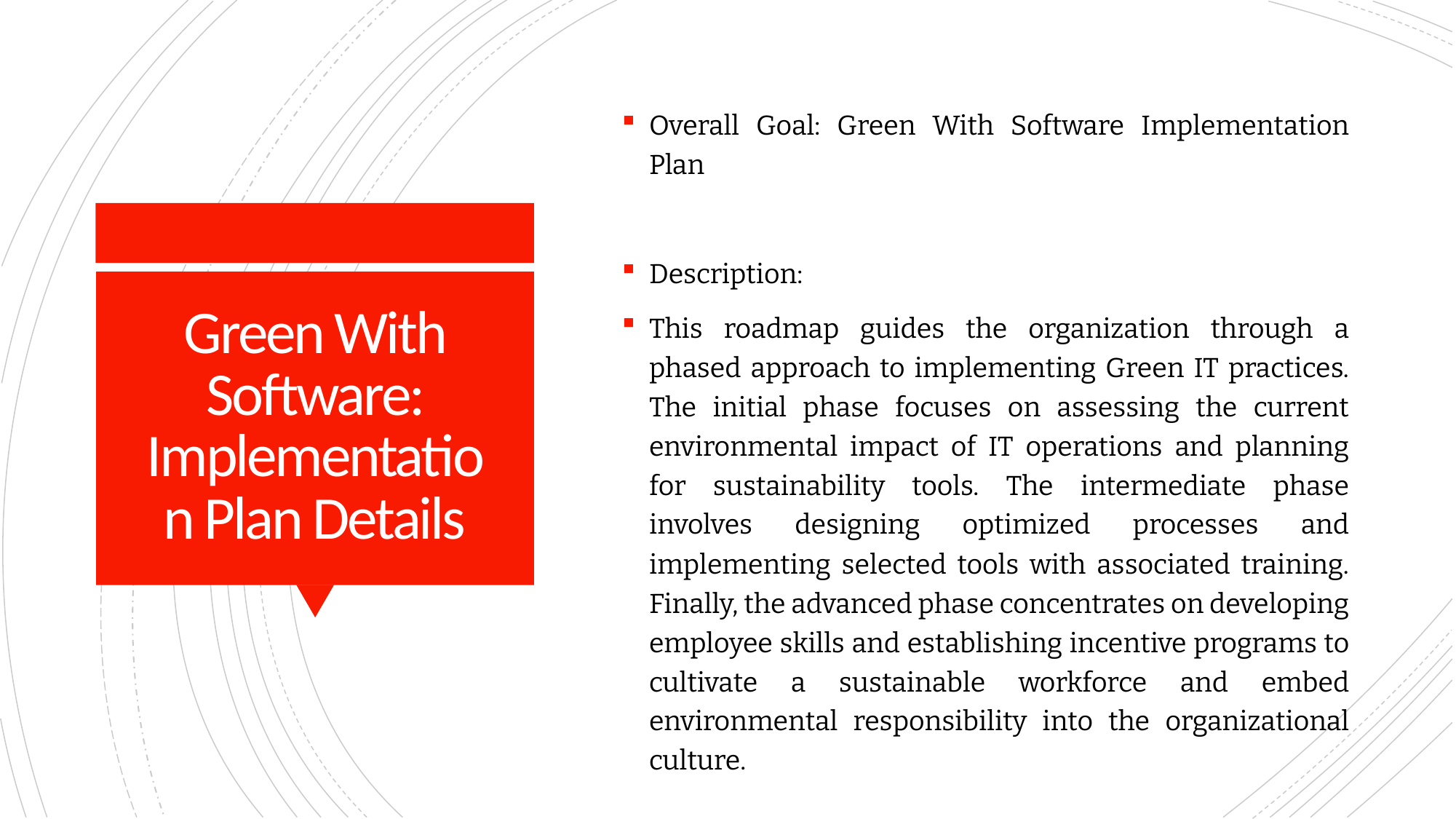

Overall Goal: Green With Software Implementation Plan

Description:
This roadmap guides the organization through a phased approach to implementing Green IT practices. The initial phase focuses on assessing the current environmental impact of IT operations and planning for sustainability tools. The intermediate phase involves designing optimized processes and implementing selected tools with associated training. Finally, the advanced phase concentrates on developing employee skills and establishing incentive programs to cultivate a sustainable workforce and embed environmental responsibility into the organizational culture.

Methodology / Steps:

--- Early Steps ---
1. Assess the current environmental impact of infrastructure and processes through collaboration with environmental experts and impact assessment tools. 2. Evaluate existing and potential tools for managing sustainability, researching available options and collaborating with IT teams. 3. Conduct a detailed environmental impact assessment in the current environment, collaborating with environmental specialists.
--- Intermediate Steps ---
4. Design processes to optimize resource usage based on assessment results, collaborating with process design experts and aligning with environmental goals. 5. Implement selected tools and provide training to relevant teams, configuring tools and conducting training sessions. 6. Document the established processes and conduct training for relevant teams, using documentation tools and organizing training sessions.
--- Advanced Steps ---
7. Identify specific sustainability-focused skills that need development, conducting skill gap analysis and collaborating with department heads. 8. Design training programs for sustainability-focused skills development, collaborating with trainers and defining program content. 9. Define a structured incentive plan for carbon-literate resources, collaborating with HR and designing incentive programs.

Roles Involved (Overall): Environmental Experts, Infrastructure Managers, IT Specialists, Sustainability Analysts, Tool Administrators, Training Coordinators, Process Design Expert, Training Analysts, Department Heads, Training Facilitators, Program Designers, HR Specialists, Sustainability Strategists, HR Analysts, Documentation Specialist
Tools/Platforms (Overall): Impact assessment tools, Documentation tools

Subtask Estimates (Aggregated):

--- Early Steps ---
Environmental Assessment - 30h; Collaboration with Experts - 20h; Tool Research - 25h; Collaboration with IT Teams - 15h; Collaboration and Planning - 20h; Impact Assessment - 30h
--- Intermediate Steps ---
Process Design - 25h; Alignment with Goals - 18h; Tool Implementation - 40h; Training Sessions - 40h; Documentation - 22h
--- Advanced Steps ---
Skill Gap Analysis - 20h; Collaboration with Department Heads - 15h; Program Design - 30h; Collaboration with Trainers - 20h; Incentive Structure Definition - 25h; Collaboration with HR - 15h
# Green With Software: Implementation Plan Details